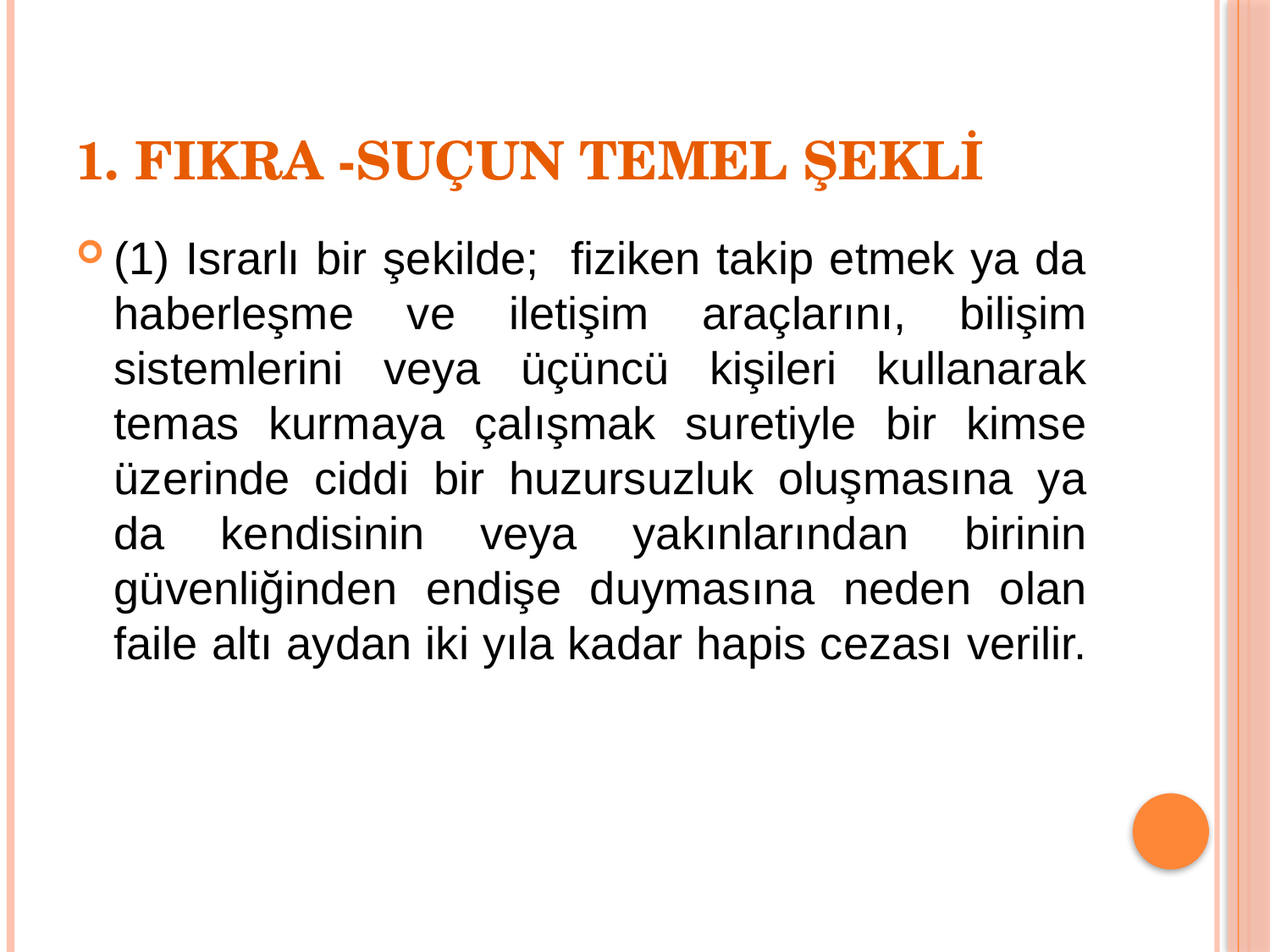

# 1. fıkra -Suçun temel şekli
(1) Israrlı bir şekilde;  fiziken takip etmek ya da haberleşme ve iletişim araçlarını, bilişim sistemlerini veya üçüncü kişileri kullanarak temas kurmaya çalışmak suretiyle bir kimse üzerinde ciddi bir huzursuzluk oluşmasına ya da kendisinin veya yakınlarından birinin güvenliğinden endişe duymasına neden olan faile altı aydan iki yıla kadar hapis cezası verilir.